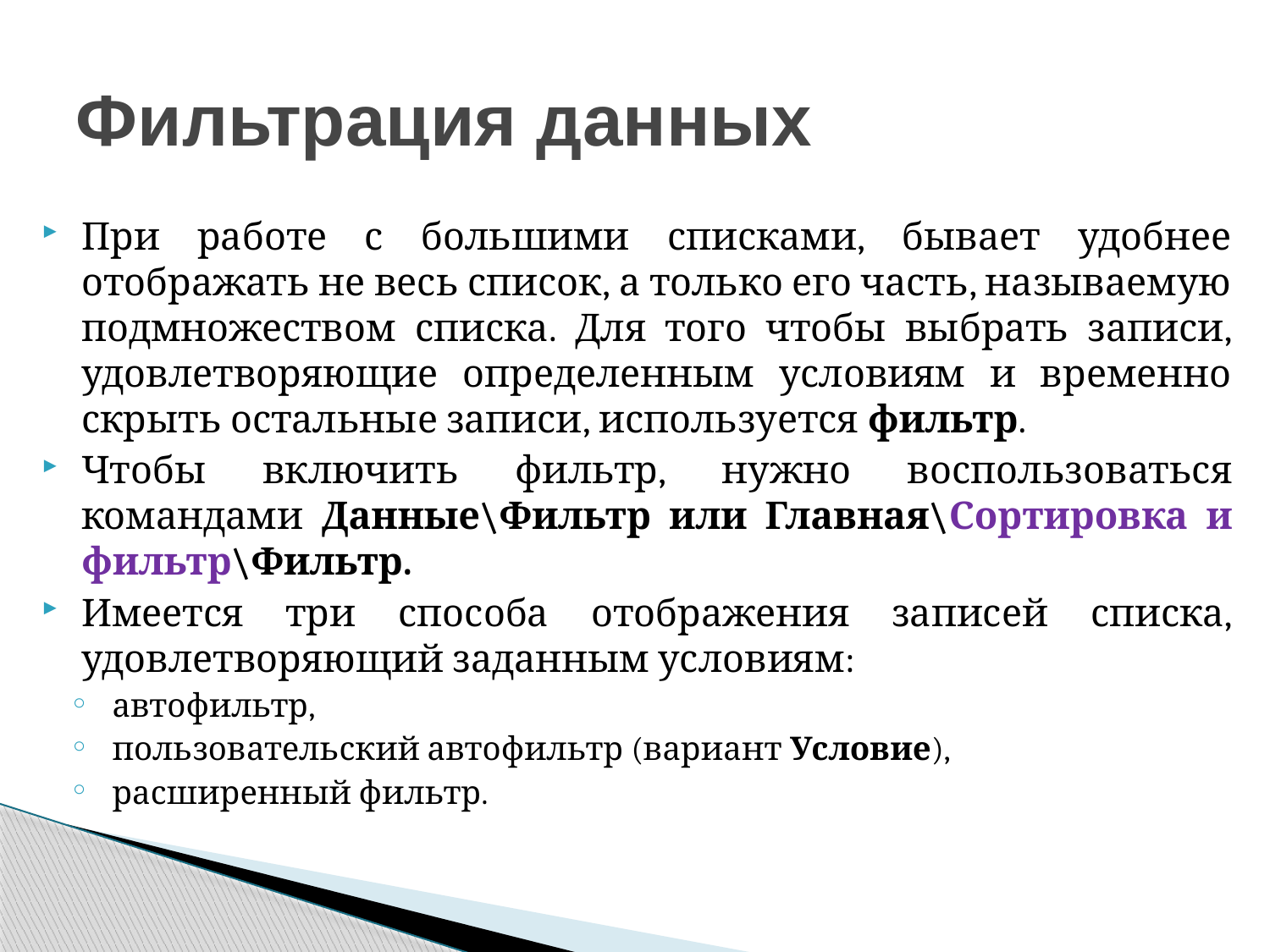

# Фильтрация данных
При работе с большими списками, бывает удобнее отображать не весь список, а только его часть, называемую подмножеством списка. Для того чтобы выбрать записи, удовлетворяющие определенным условиям и временно скрыть остальные записи, используется фильтр.
Чтобы включить фильтр, нужно воспользоваться командами Данные\Фильтр или Главная\Сортировка и фильтр\Фильтр.
Имеется три способа отображения записей списка, удовлетворяющий заданным условиям:
автофильтр,
пользовательский автофильтр (вариант Условие),
расширенный фильтр.